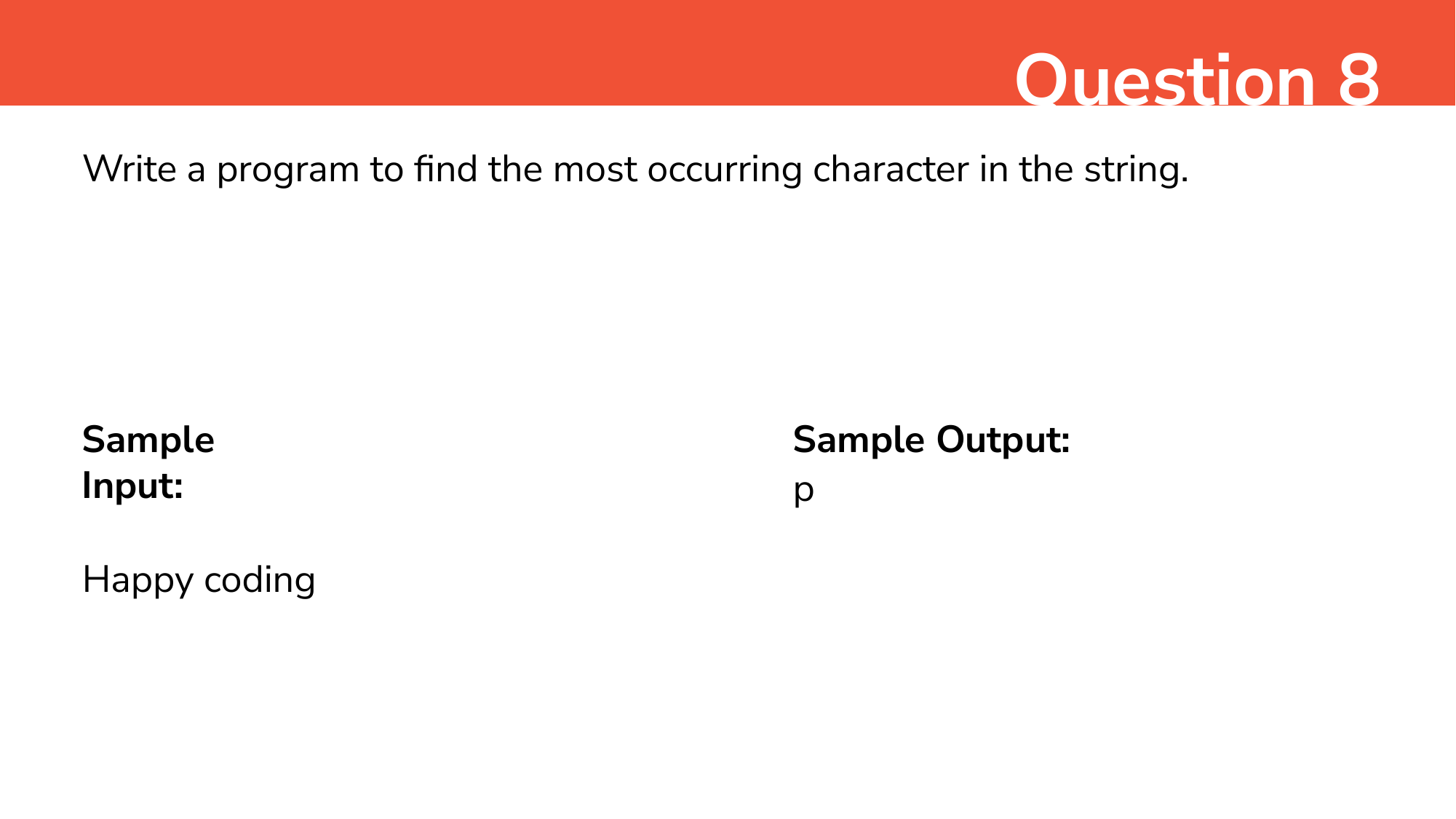

Question 8
Write a program to find the most occurring character in the string.
Sample Input:
Sample Output:
p
Happy coding